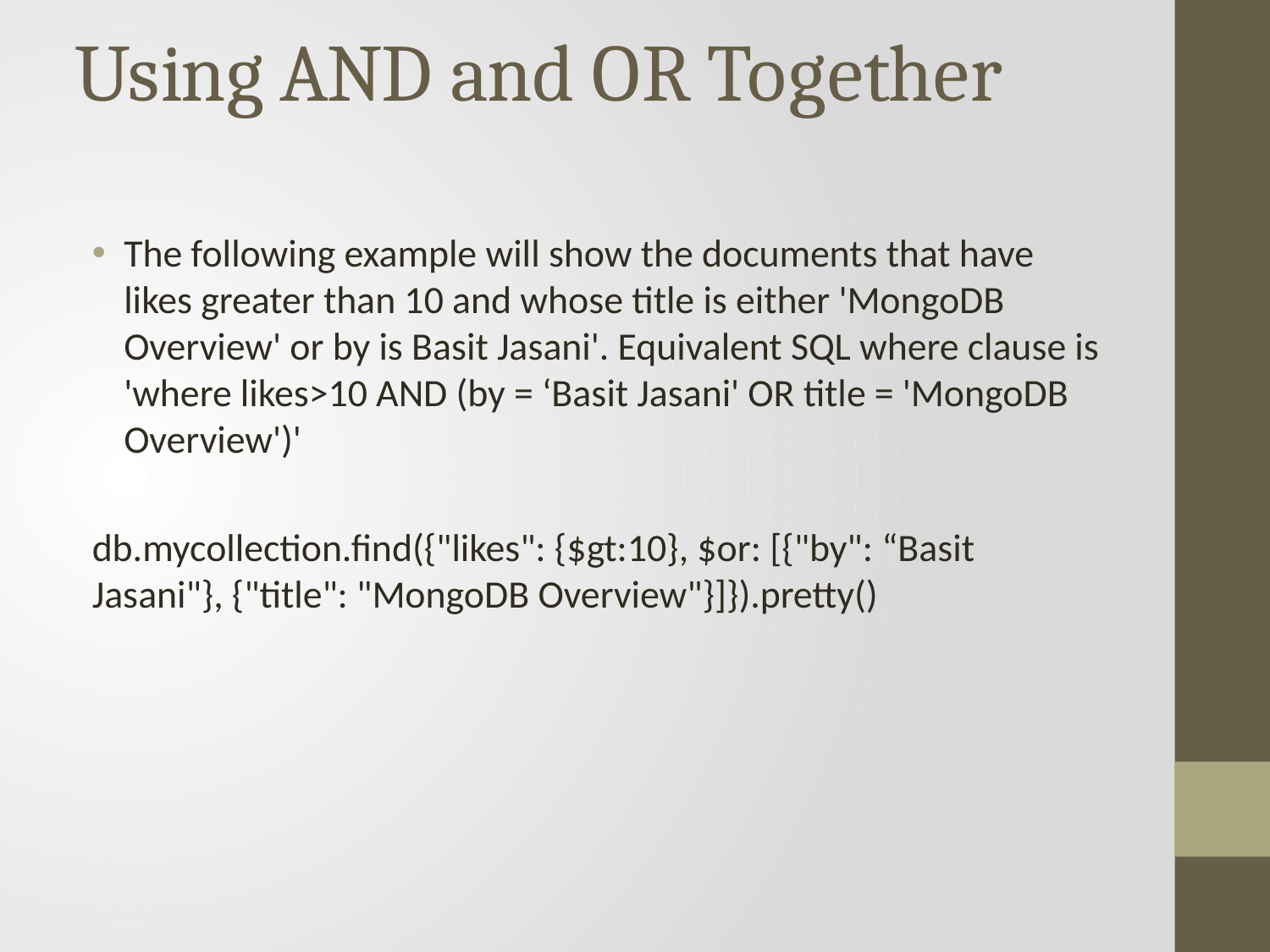

# Using AND and OR Together
The following example will show the documents that have likes greater than 10 and whose title is either 'MongoDB Overview' or by is Basit Jasani'. Equivalent SQL where clause is 'where likes>10 AND (by = ‘Basit Jasani' OR title = 'MongoDB Overview')'

db.mycollection.find({"likes": {$gt:10}, $or: [{"by": “Basit Jasani"}, {"title": "MongoDB Overview"}]}).pretty()